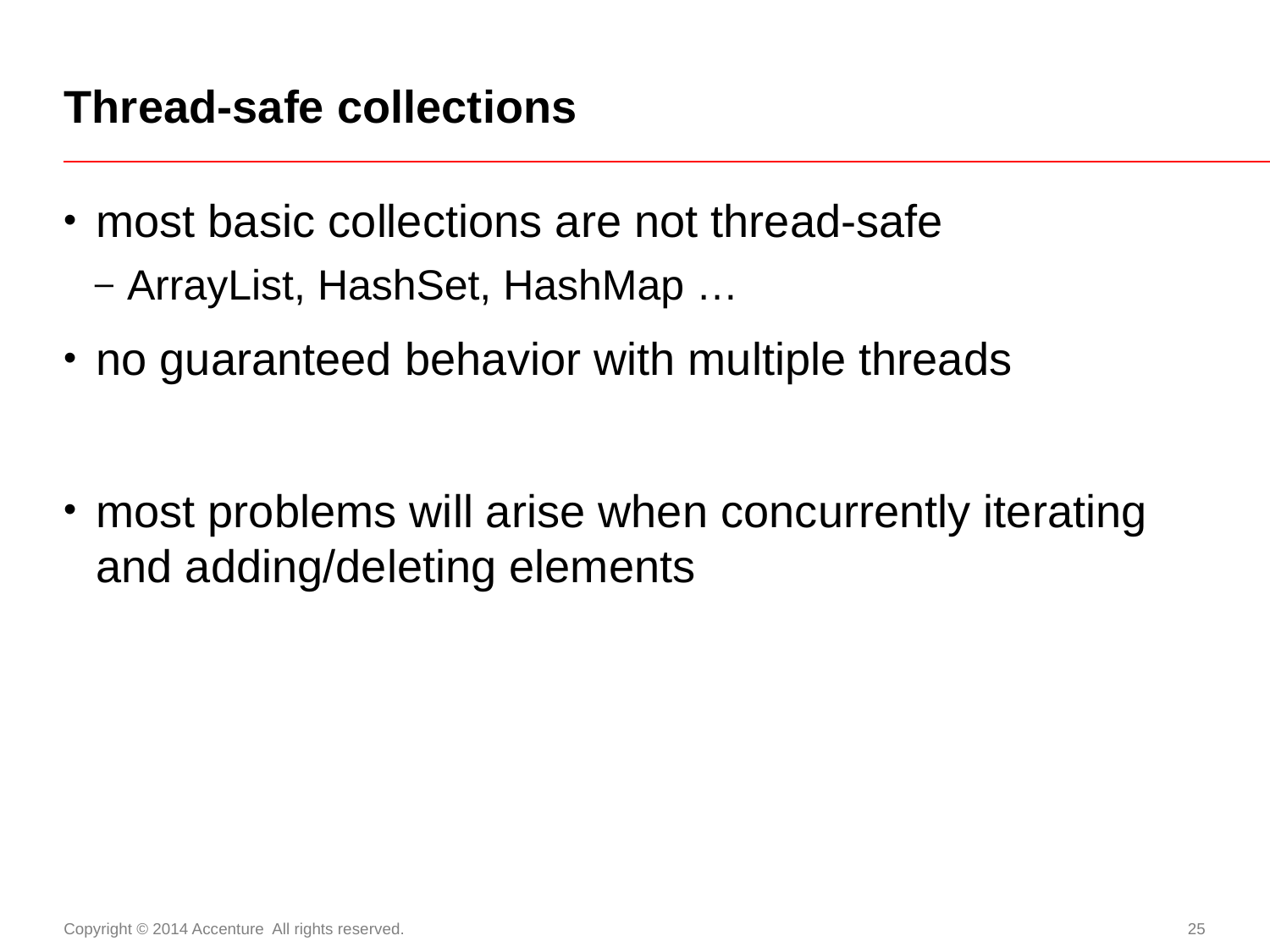

# Thread-safe collections
most basic collections are not thread-safe
ArrayList, HashSet, HashMap …
no guaranteed behavior with multiple threads

most problems will arise when concurrently iterating and adding/deleting elements